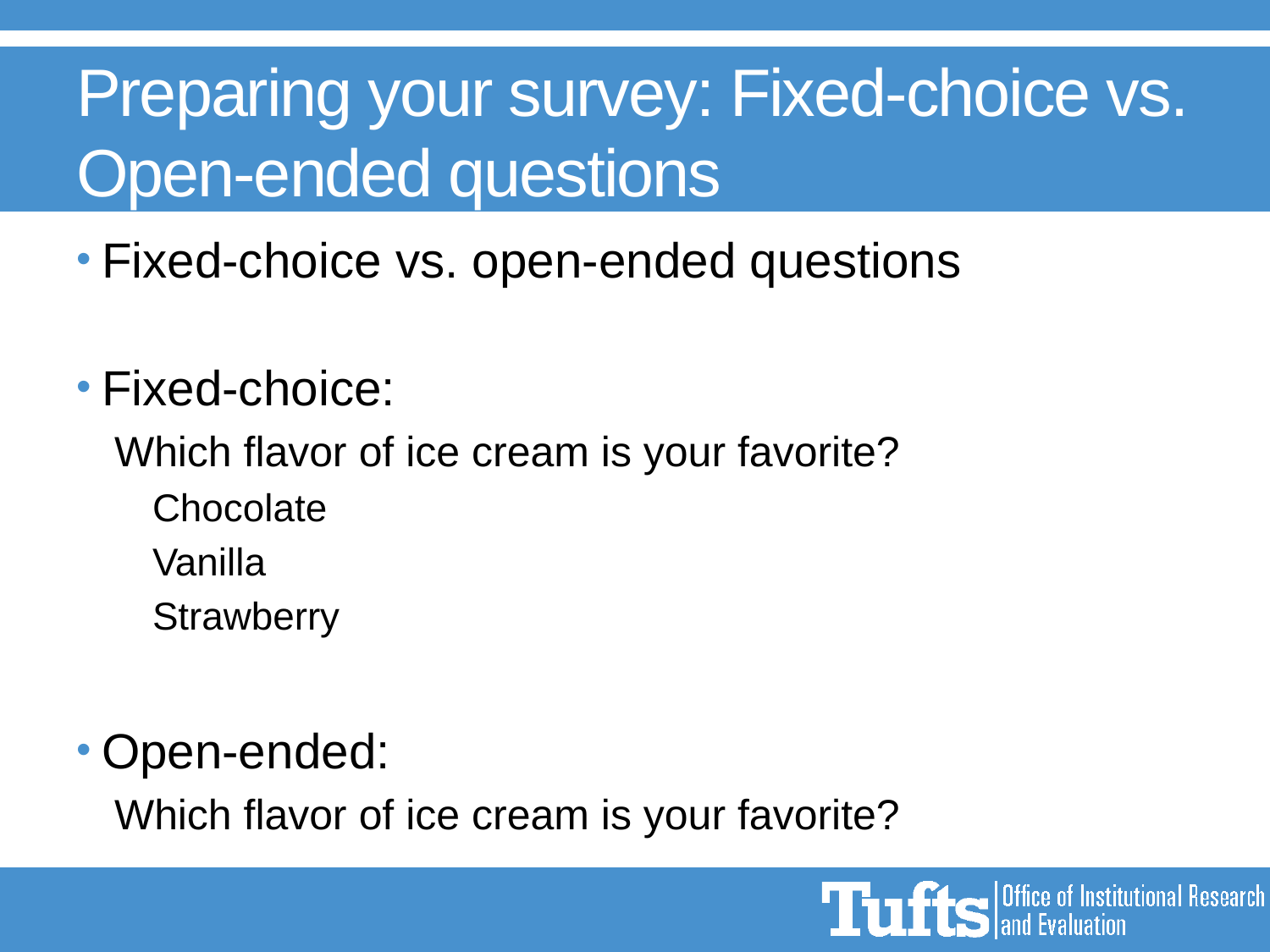

# Preparing your survey: Fixed-choice vs. Open-ended questions
Fixed-choice vs. open-ended questions
Fixed-choice:
Which flavor of ice cream is your favorite?
Chocolate
Vanilla
Strawberry

Open-ended:
Which flavor of ice cream is your favorite?